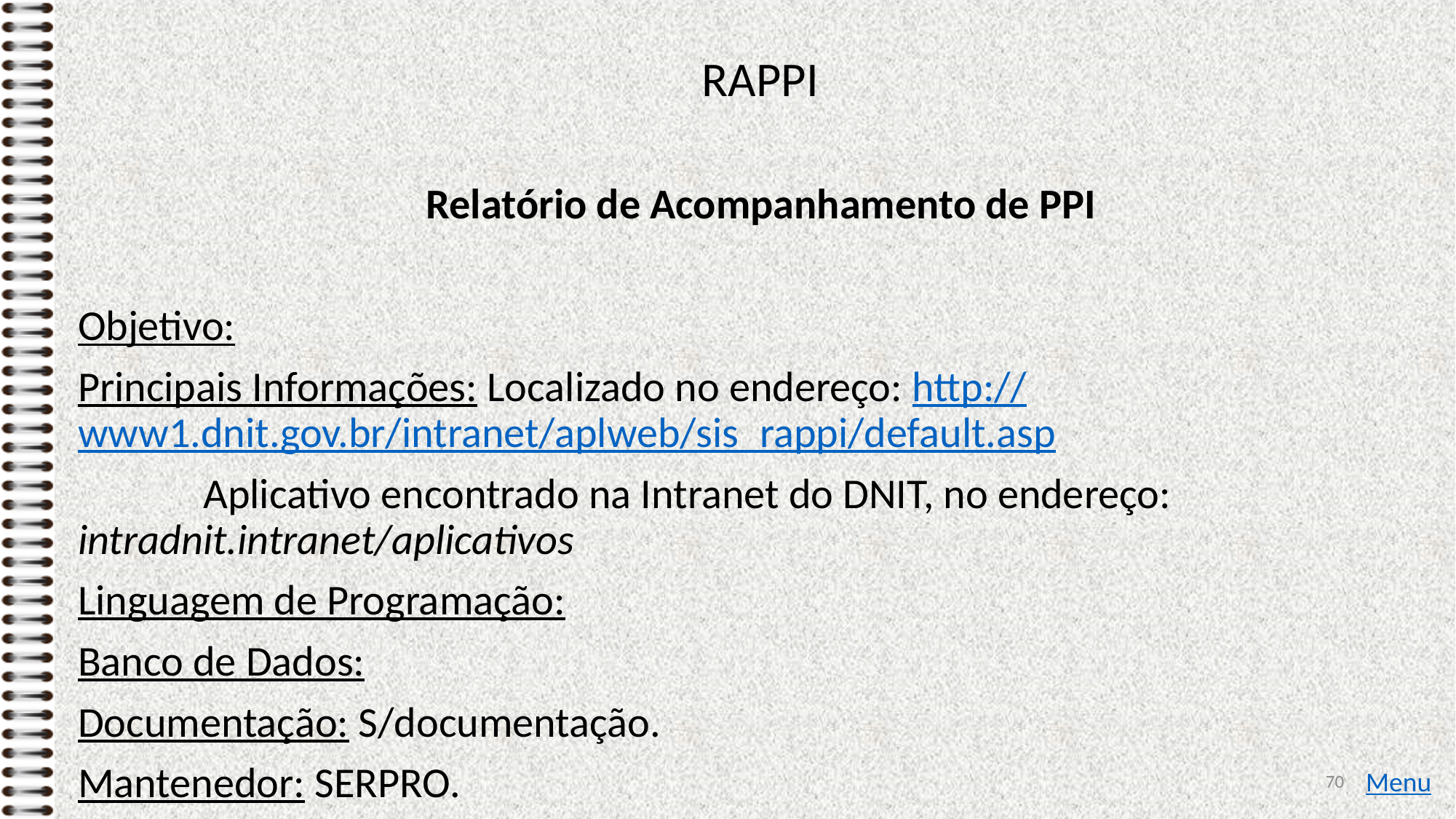

# RAPPI

Relatório de Acompanhamento de PPI

Objetivo:
Principais Informações: Localizado no endereço: http://www1.dnit.gov.br/intranet/aplweb/sis_rappi/default.asp
             Aplicativo encontrado na Intranet do DNIT, no endereço: intradnit.intranet/aplicativos
Linguagem de Programação:
Banco de Dados:
Documentação: S/documentação.
Mantenedor: SERPRO.
70
Menu